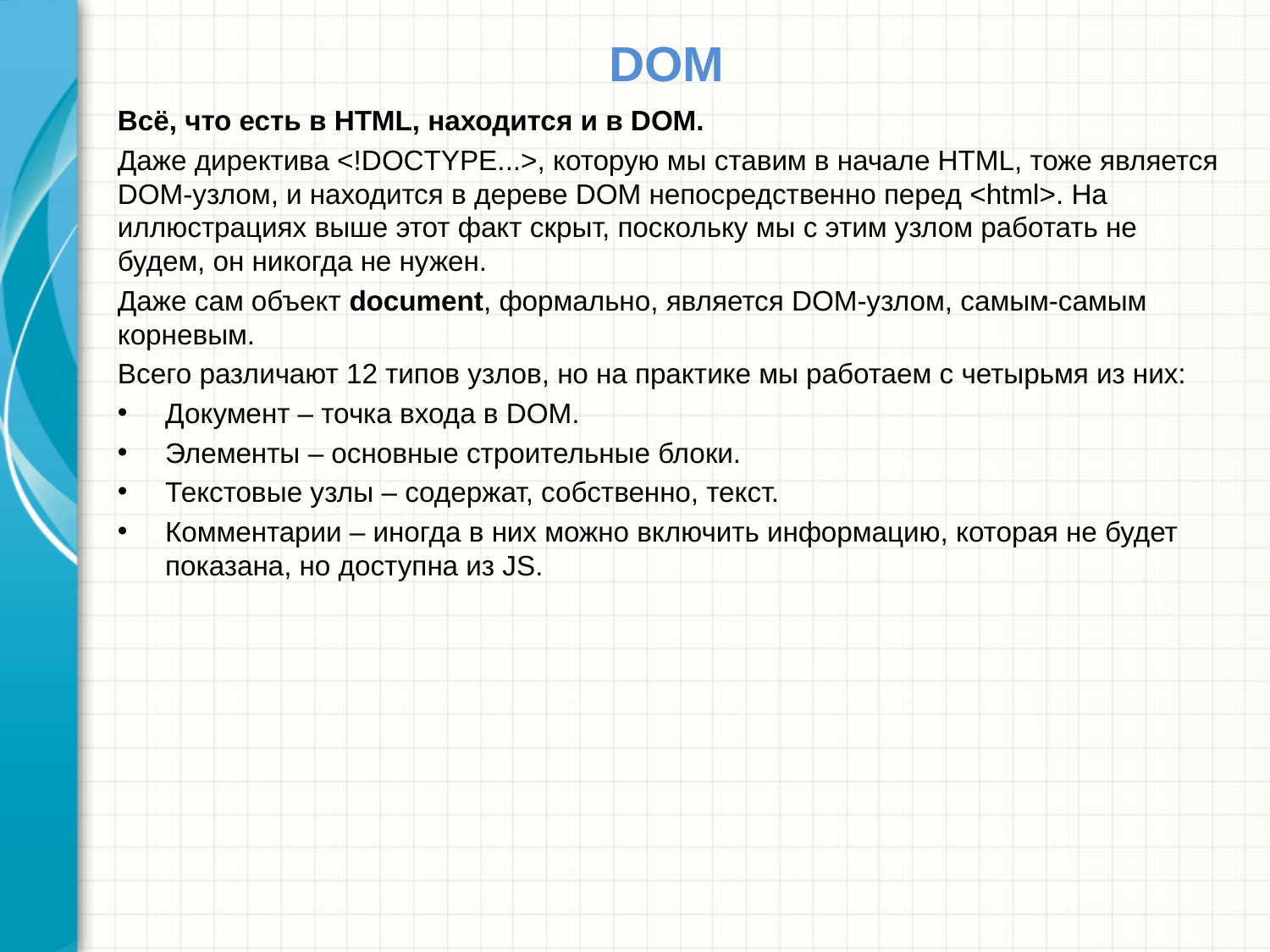

# DOM
Всё, что есть в HTML, находится и в DOM.
Даже директива <!DOCTYPE...>, которую мы ставим в начале HTML, тоже является DOM-узлом, и находится в дереве DOM непосредственно перед <html>. На иллюстрациях выше этот факт скрыт, поскольку мы с этим узлом работать не будем, он никогда не нужен.
Даже сам объект document, формально, является DOM-узлом, самым-самым корневым.
Всего различают 12 типов узлов, но на практике мы работаем с четырьмя из них:
Документ – точка входа в DOM.
Элементы – основные строительные блоки.
Текстовые узлы – содержат, собственно, текст.
Комментарии – иногда в них можно включить информацию, которая не будет показана, но доступна из JS.